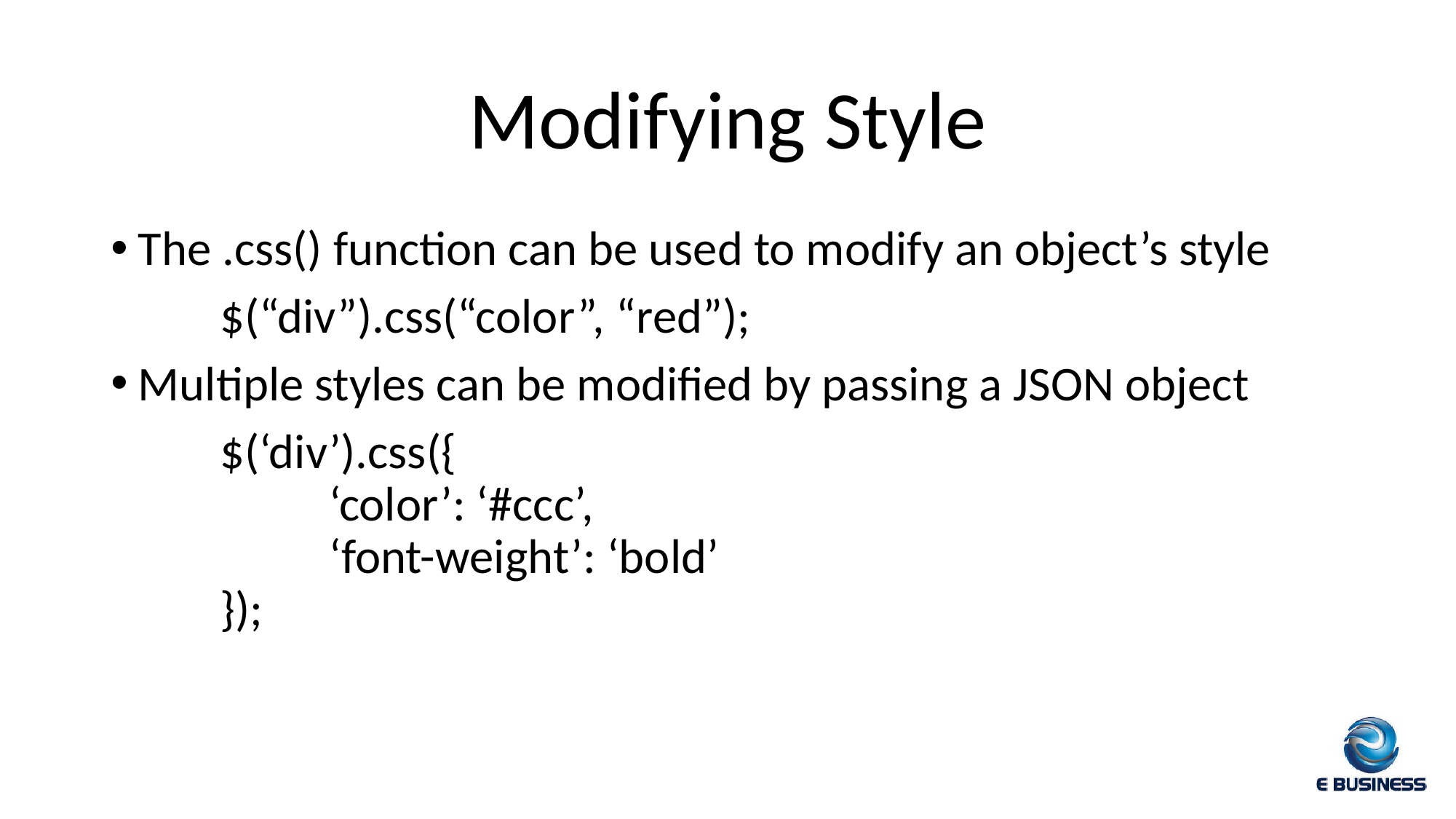

# Modifying Style
The .css() function can be used to modify an object’s style
	$(“div”).css(“color”, “red”);
Multiple styles can be modified by passing a JSON object
	$(‘div’).css({
		‘color’: ‘#ccc’,
		‘font-weight’: ‘bold’
	});